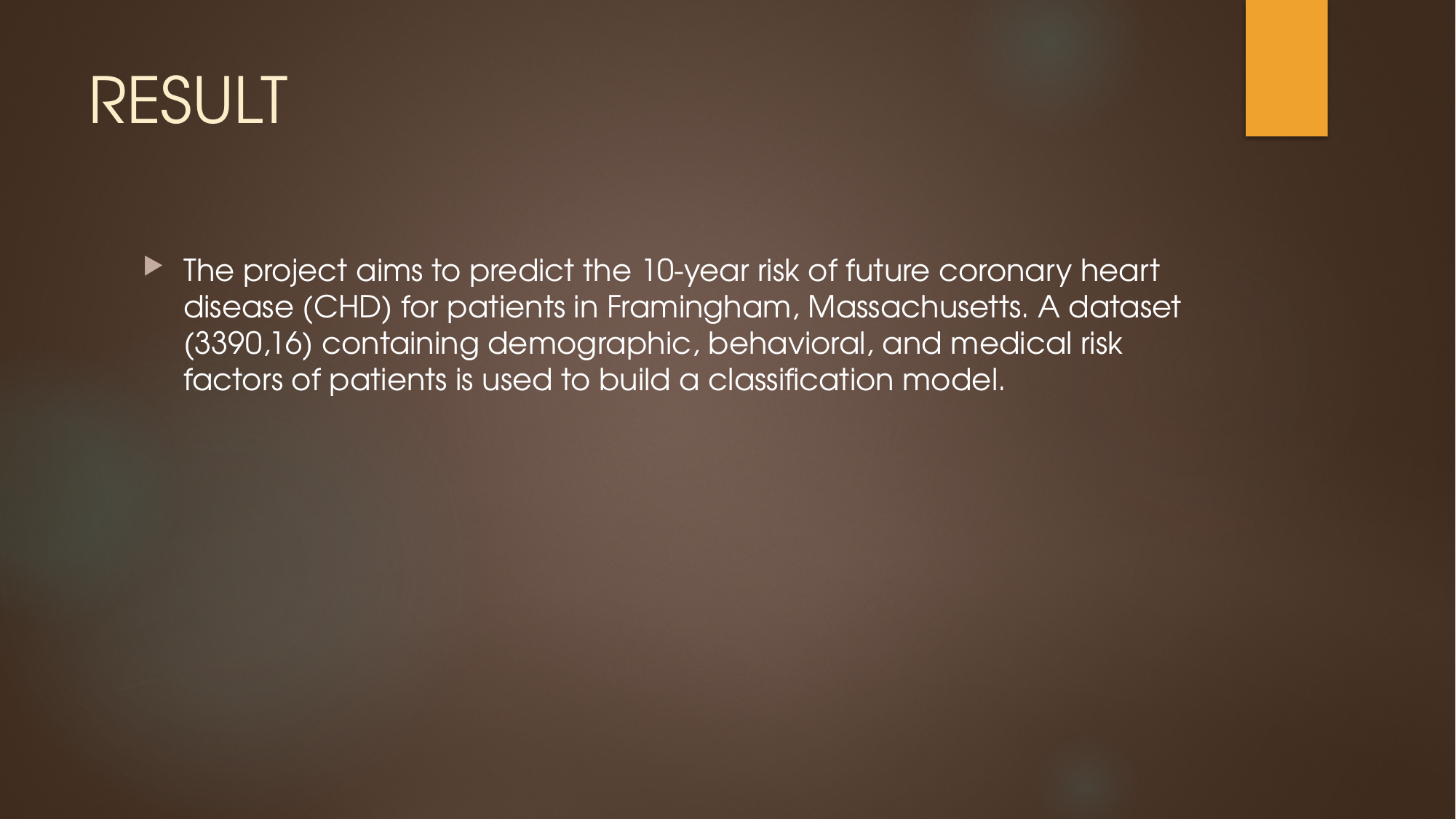

# RESULT
The project aims to predict the 10-year risk of future coronary heart disease (CHD) for patients in Framingham, Massachusetts. A dataset (3390,16) containing demographic, behavioral, and medical risk factors of patients is used to build a classification model.